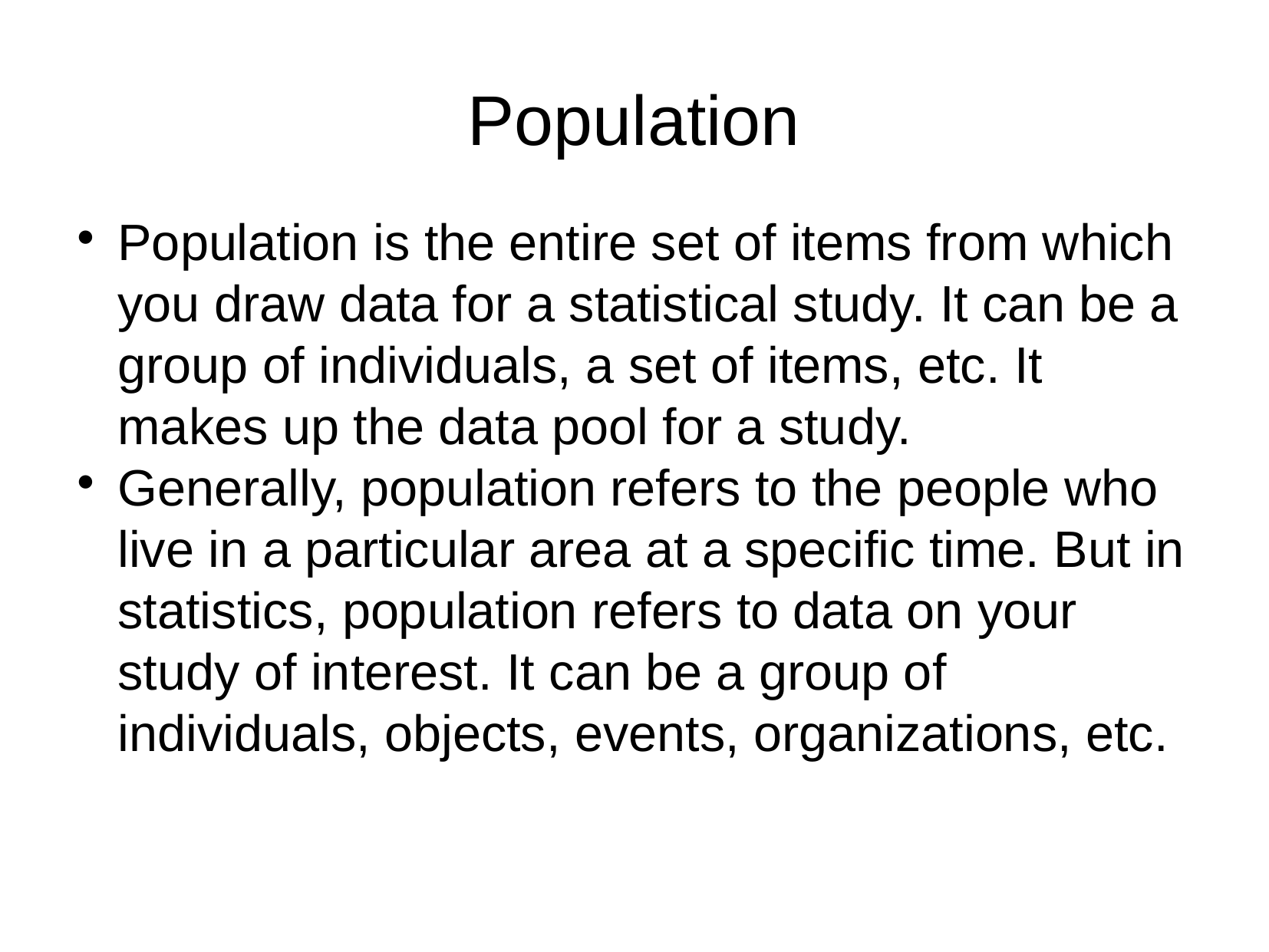

Population
Population is the entire set of items from which you draw data for a statistical study. It can be a group of individuals, a set of items, etc. It makes up the data pool for a study.
Generally, population refers to the people who live in a particular area at a specific time. But in statistics, population refers to data on your study of interest. It can be a group of individuals, objects, events, organizations, etc.